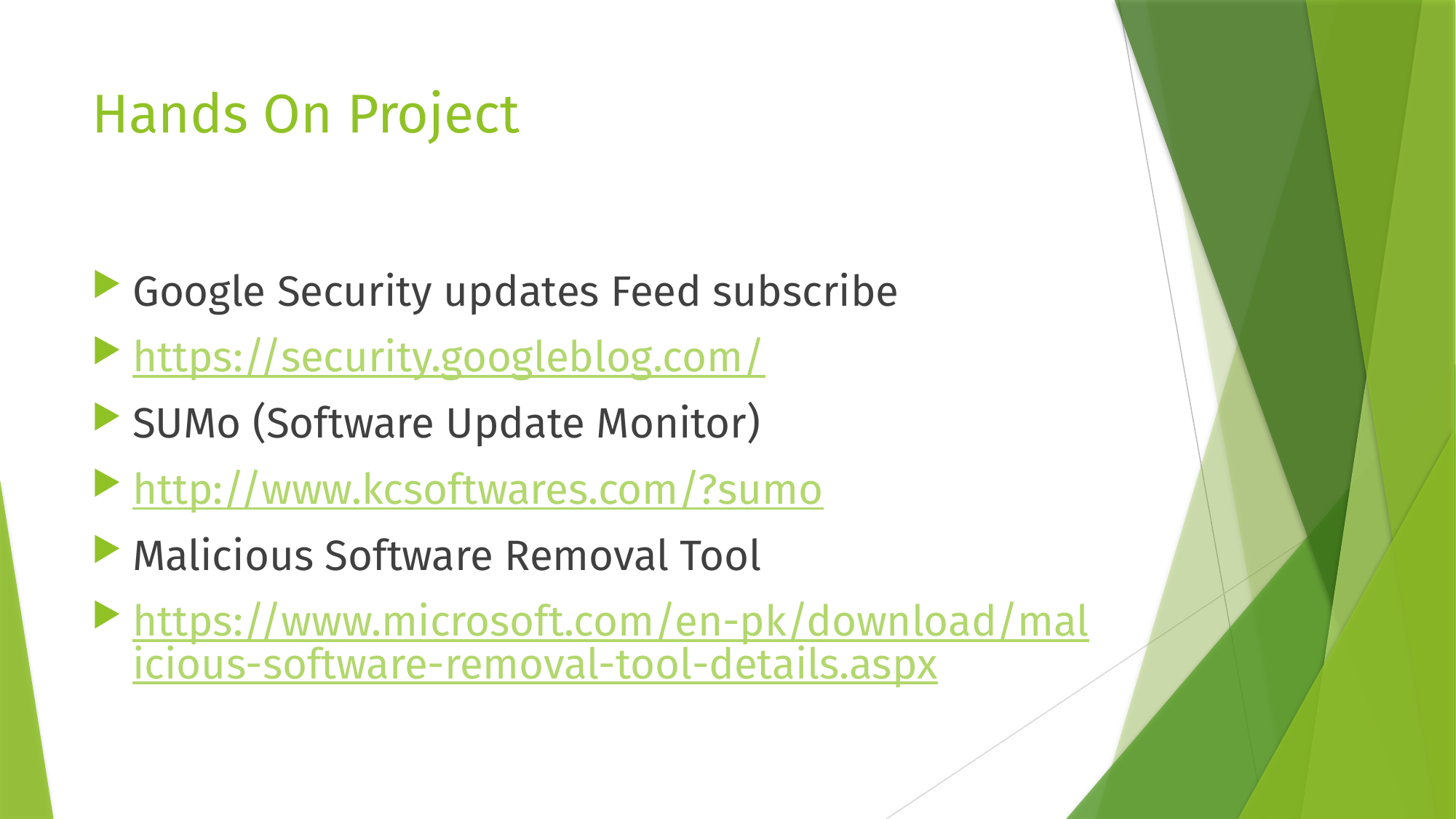

# Hands On Project
Google Security updates Feed subscribe
https://security.googleblog.com/
SUMo (Software Update Monitor)
http://www.kcsoftwares.com/?sumo
Malicious Software Removal Tool
https://www.microsoft.com/en-pk/download/malicious-software-removal-tool-details.aspx